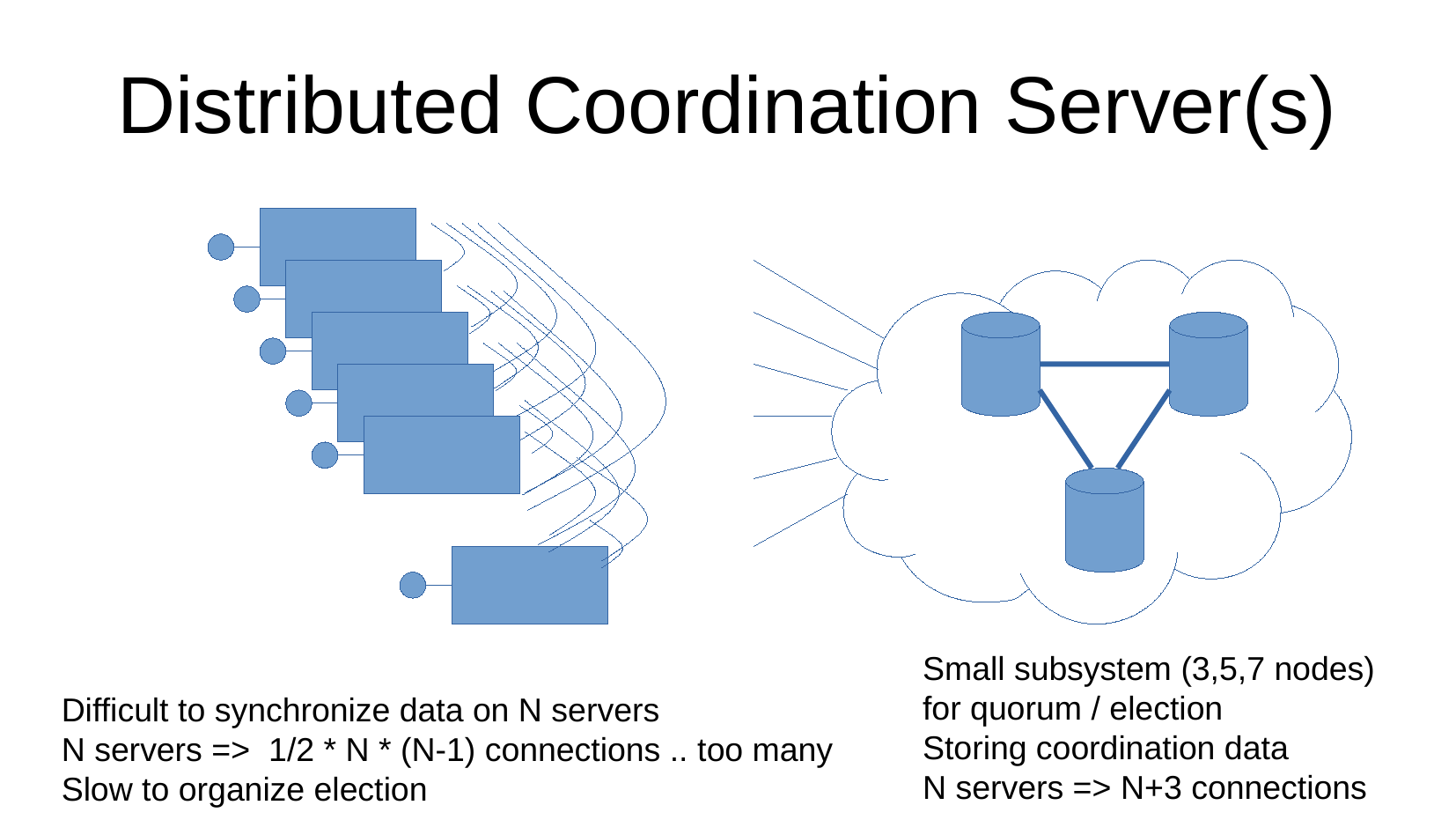

Distributed Coordination Server(s)

Small subsystem (3,5,7 nodes)
for quorum / election
Storing coordination data
N servers => N+3 connections
Difficult to synchronize data on N servers
N servers =>  1/2 * N * (N-1) connections .. too many
Slow to organize election